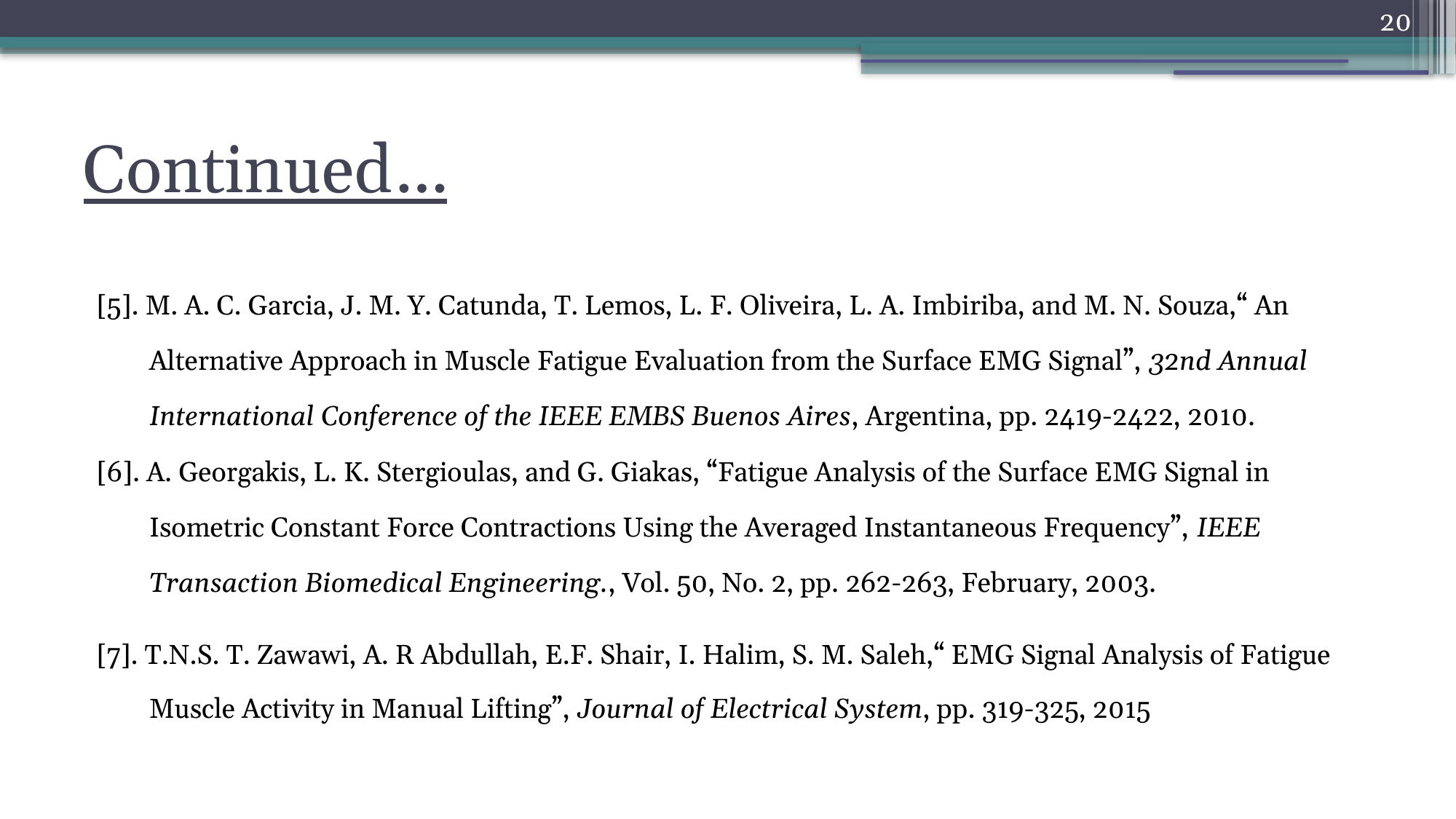

20
Continued…
[5]. M. A. C. Garcia, J. M. Y. Catunda, T. Lemos, L. F. Oliveira, L. A. Imbiriba, and M. N. Souza,“ An
        Alternative Approach in Muscle Fatigue Evaluation from the Surface EMG Signal”, 32nd Annual
        International Conference of the IEEE EMBS Buenos Aires, Argentina, pp. 2419-2422, 2010.
[6]. A. Georgakis, L. K. Stergioulas, and G. Giakas, “Fatigue Analysis of the Surface EMG Signal in
        Isometric Constant Force Contractions Using the Averaged Instantaneous Frequency”, IEEE
        Transaction Biomedical Engineering., Vol. 50, No. 2, pp. 262-263, February, 2003.
[7]. T.N.S. T. Zawawi, A. R Abdullah, E.F. Shair, I. Halim, S. M. Saleh,“ EMG Signal Analysis of Fatigue
        Muscle Activity in Manual Lifting”, Journal of Electrical System, pp. 319-325, 2015